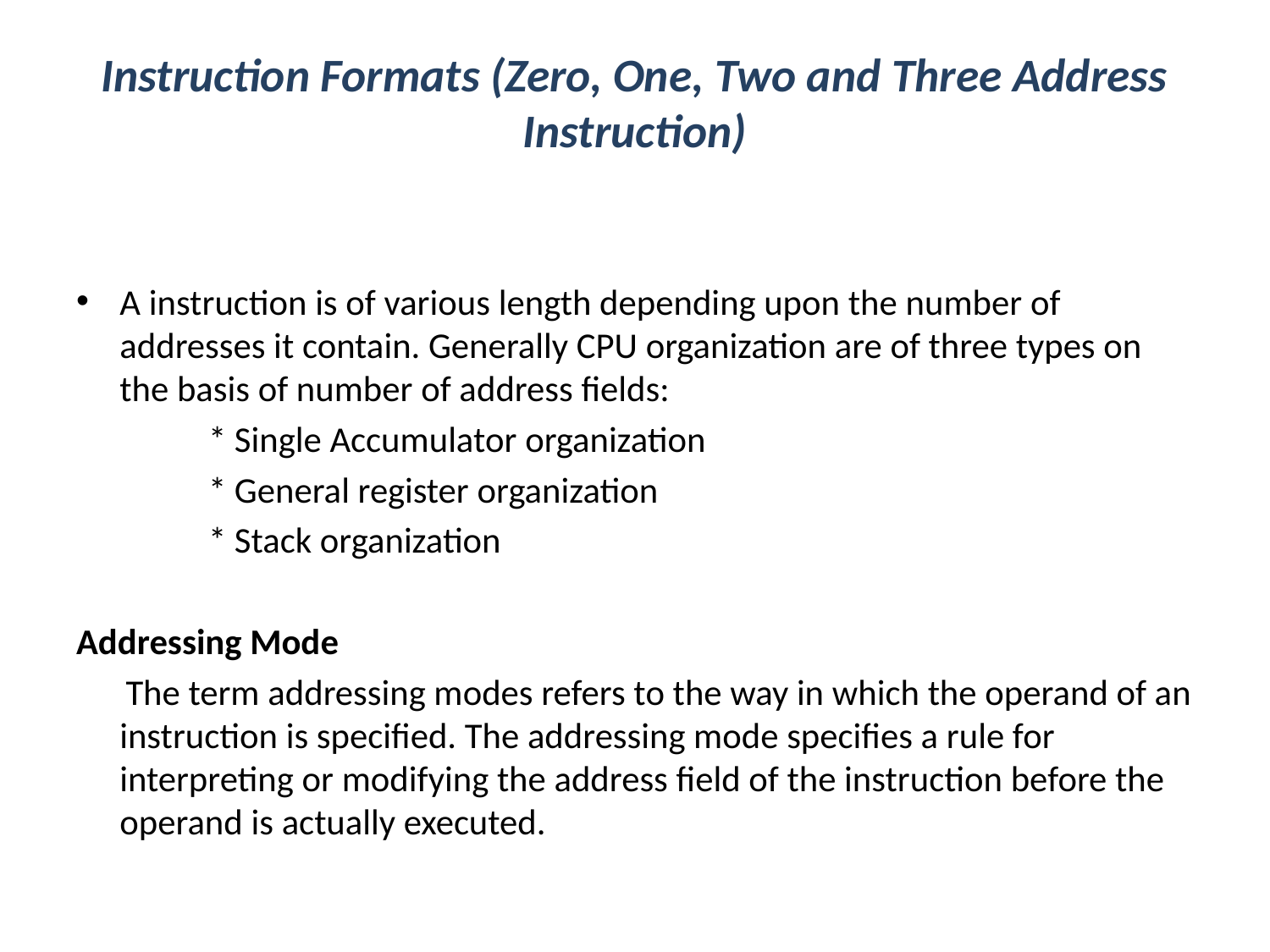

# Instruction Formats (Zero, One, Two and Three Address Instruction)

A instruction is of various length depending upon the number of addresses it contain. Generally CPU organization are of three types on the basis of number of address fields:
                * Single Accumulator organization
                * General register organization
                * Stack organization

Addressing Mode
      The term addressing modes refers to the way in which the operand of an instruction is specified. The addressing mode specifies a rule for interpreting or modifying the address field of the instruction before the operand is actually executed.